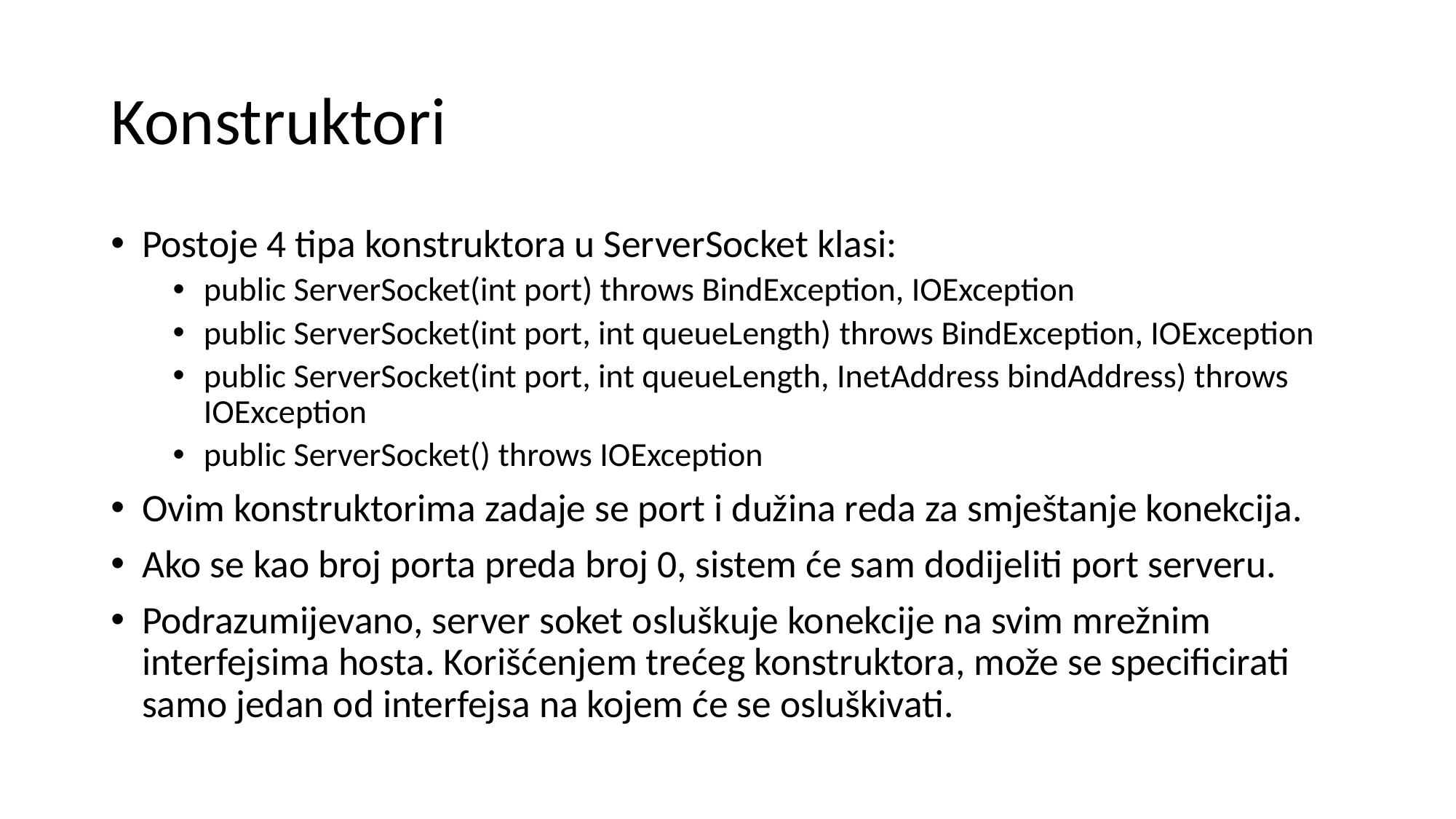

# Konstruktori
Postoje 4 tipa konstruktora u ServerSocket klasi:
public ServerSocket(int port) throws BindException, IOException
public ServerSocket(int port, int queueLength) throws BindException, IOException
public ServerSocket(int port, int queueLength, InetAddress bindAddress) throws IOException
public ServerSocket() throws IOException
Ovim konstruktorima zadaje se port i dužina reda za smještanje konekcija.
Ako se kao broj porta preda broj 0, sistem će sam dodijeliti port serveru.
Podrazumijevano, server soket osluškuje konekcije na svim mrežnim interfejsima hosta. Korišćenjem trećeg konstruktora, može se specificirati samo jedan od interfejsa na kojem će se osluškivati.